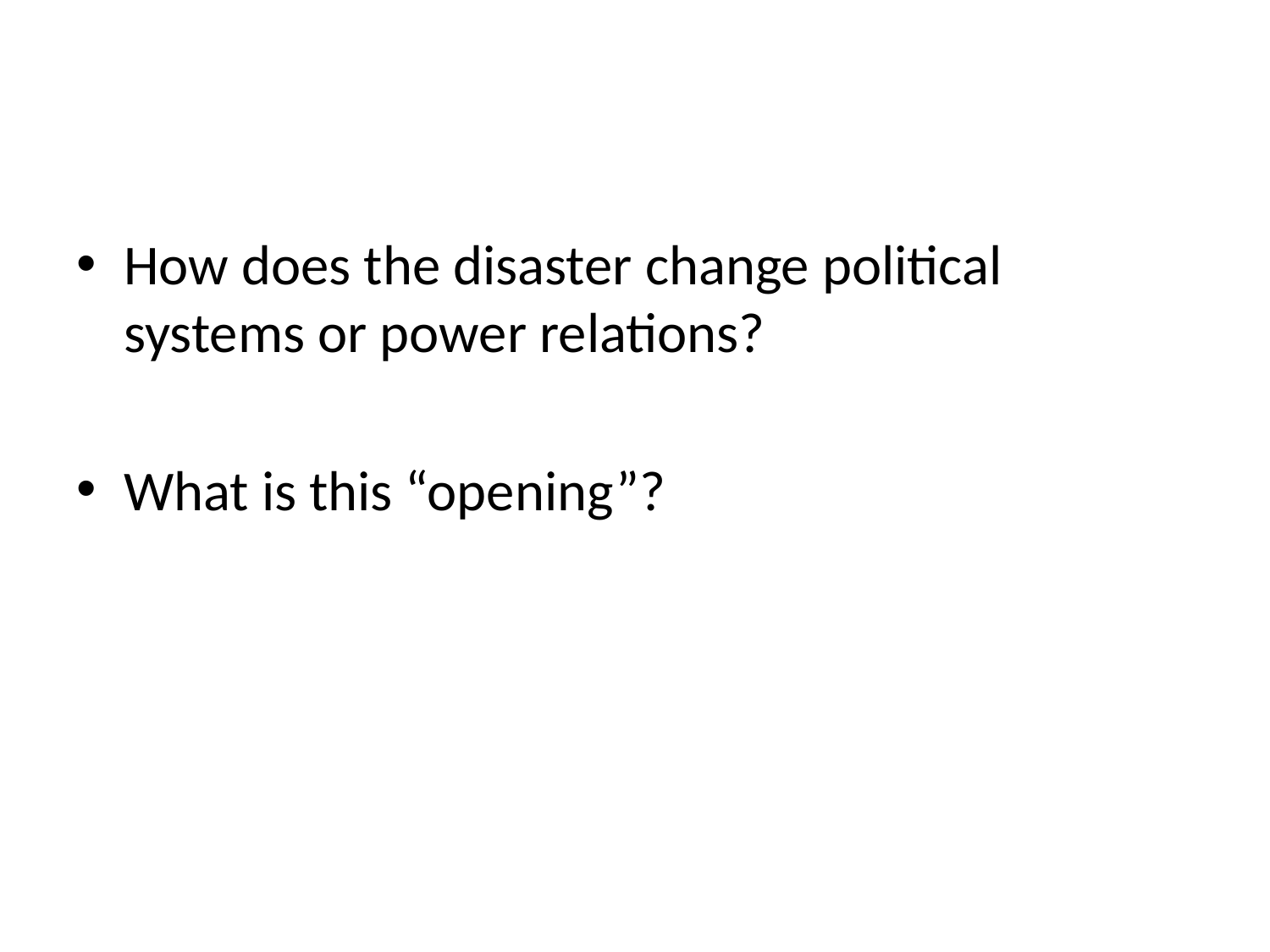

#
How does the disaster change political systems or power relations?

What is this “opening”?